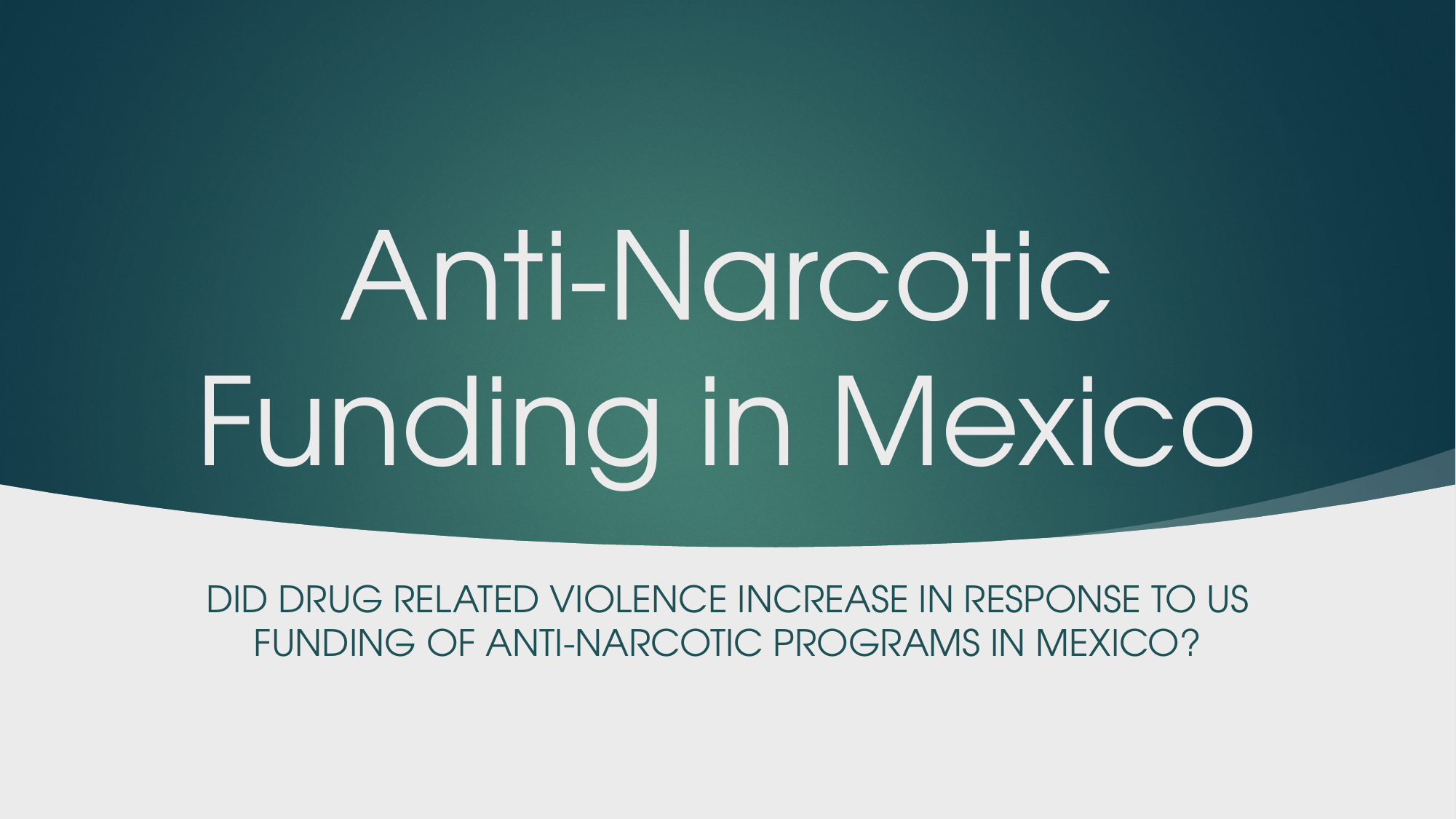

# Anti-Narcotic Funding in Mexico

Did drug related violence increase in response to US funding of anti-narcotic programs in Mexico?